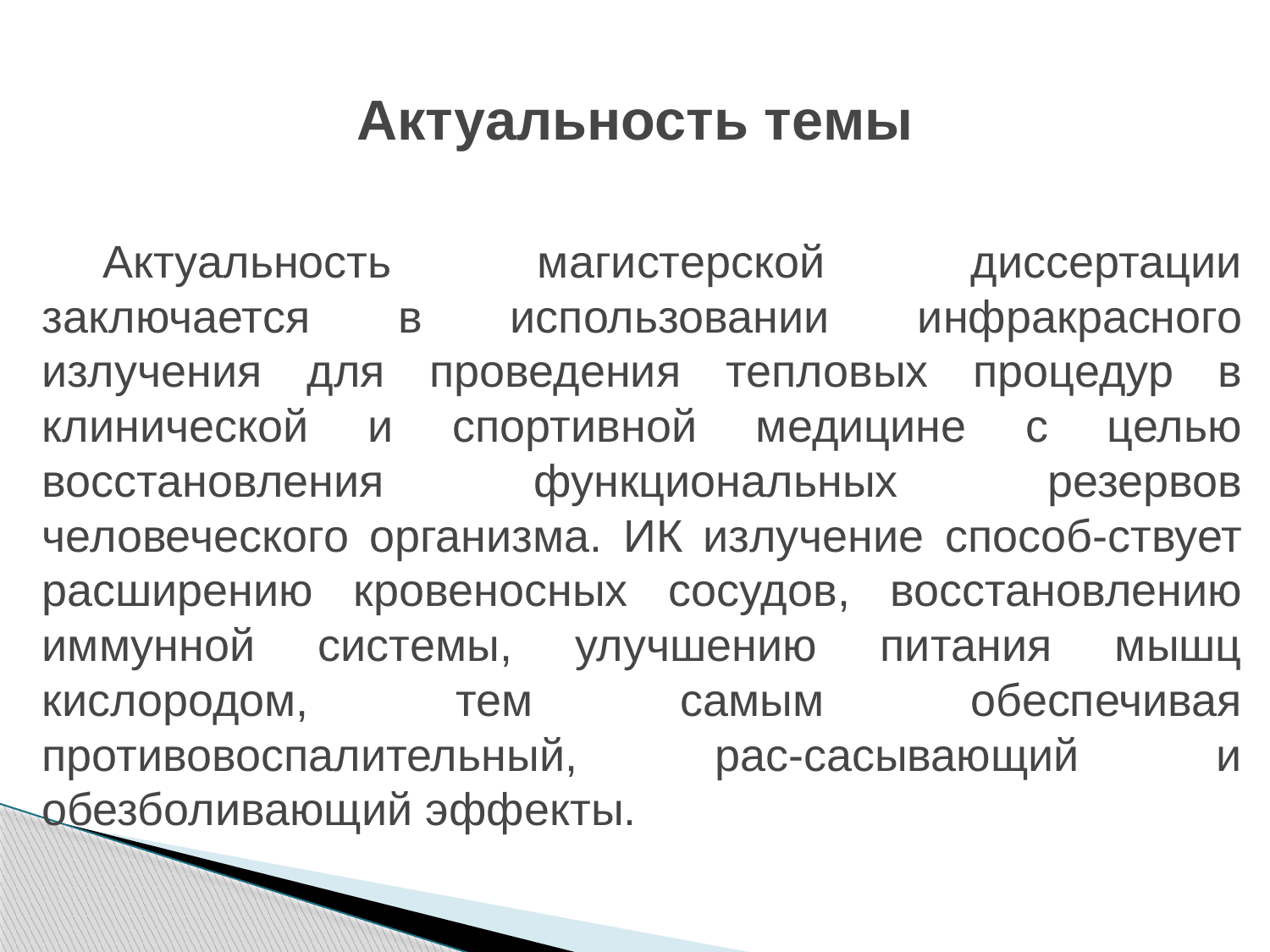

# Актуальность темы
Актуальность магистерской диссертации заключается в использовании инфракрасного излучения для проведения тепловых процедур в клинической и спортивной медицине с целью восстановления функциональных резервов человеческого организма. ИК излучение способ-ствует расширению кровеносных сосудов, восстановлению иммунной системы, улучшению питания мышц кислородом, тем самым обеспечивая противовоспалительный, рас-сасывающий и обезболивающий эффекты.